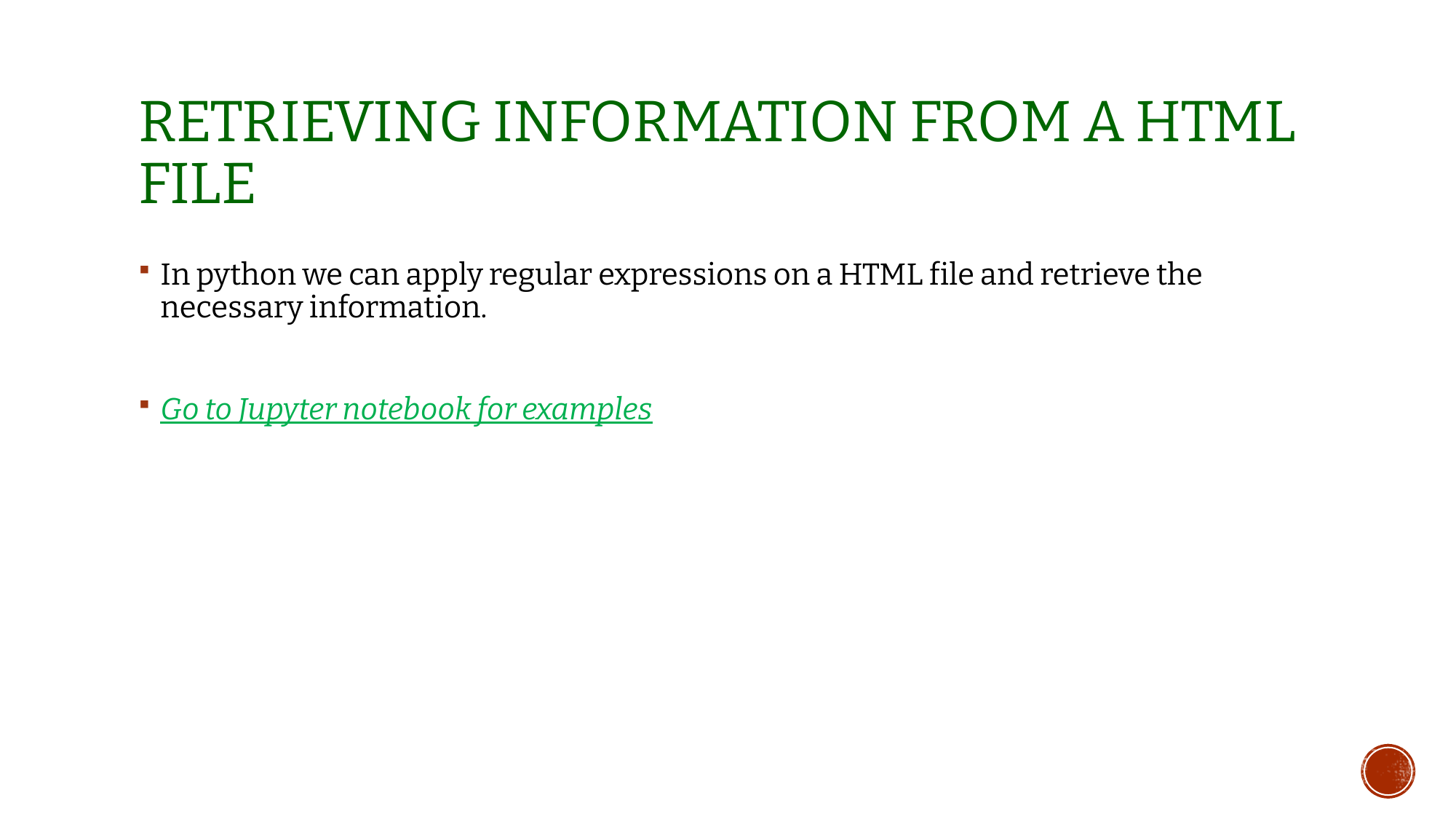

# Retrieving Information from a HTML File
In python we can apply regular expressions on a HTML file and retrieve the necessary information.

Go to Jupyter notebook for examples